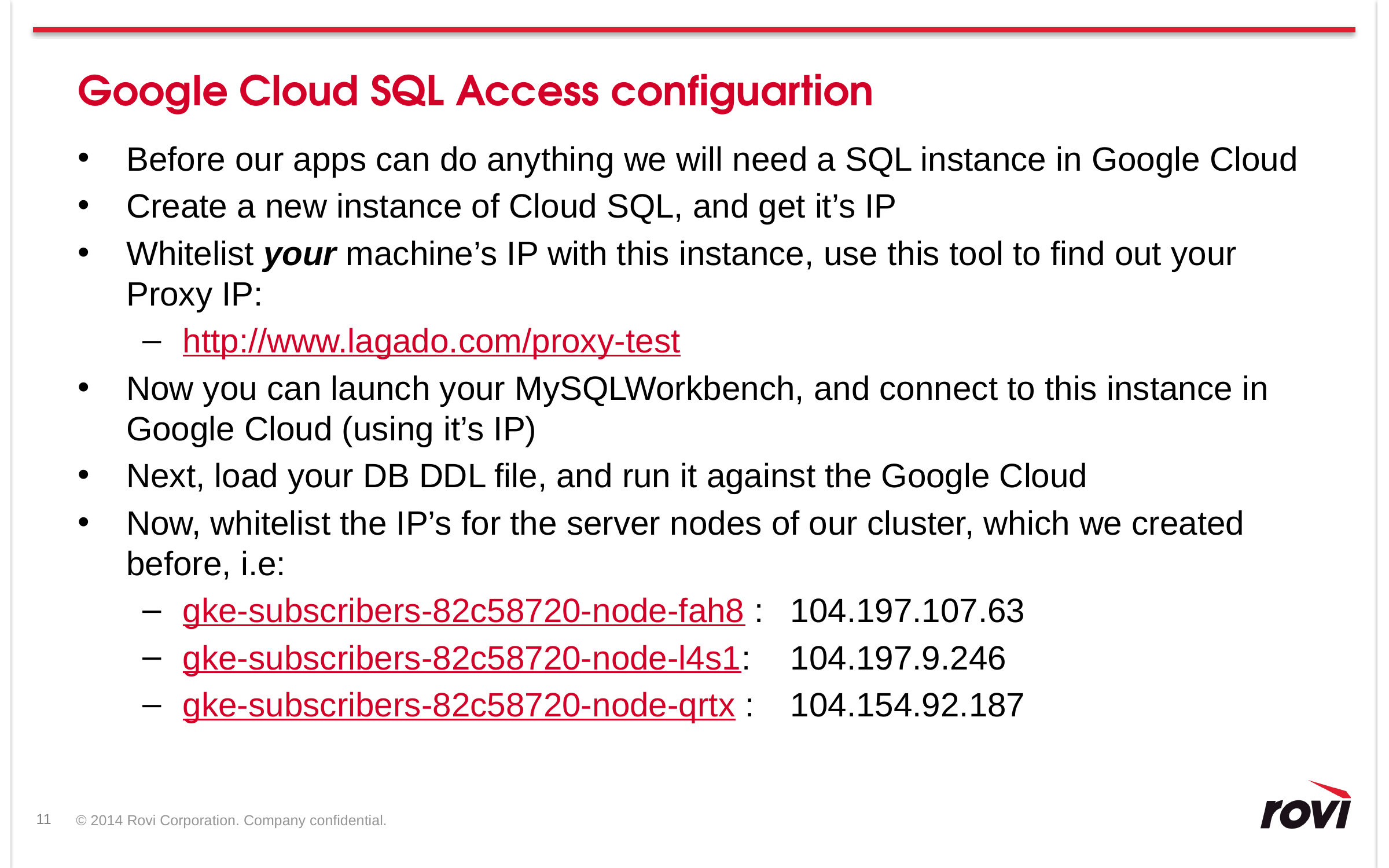

# Google Cloud SQL Access configuartion
Before our apps can do anything we will need a SQL instance in Google Cloud
Create a new instance of Cloud SQL, and get it’s IP
Whitelist your machine’s IP with this instance, use this tool to find out your Proxy IP:
http://www.lagado.com/proxy-test
Now you can launch your MySQLWorkbench, and connect to this instance in Google Cloud (using it’s IP)
Next, load your DB DDL file, and run it against the Google Cloud
Now, whitelist the IP’s for the server nodes of our cluster, which we created before, i.e:
gke-subscribers-82c58720-node-fah8 :	104.197.107.63
gke-subscribers-82c58720-node-l4s1:	104.197.9.246
gke-subscribers-82c58720-node-qrtx :	104.154.92.187